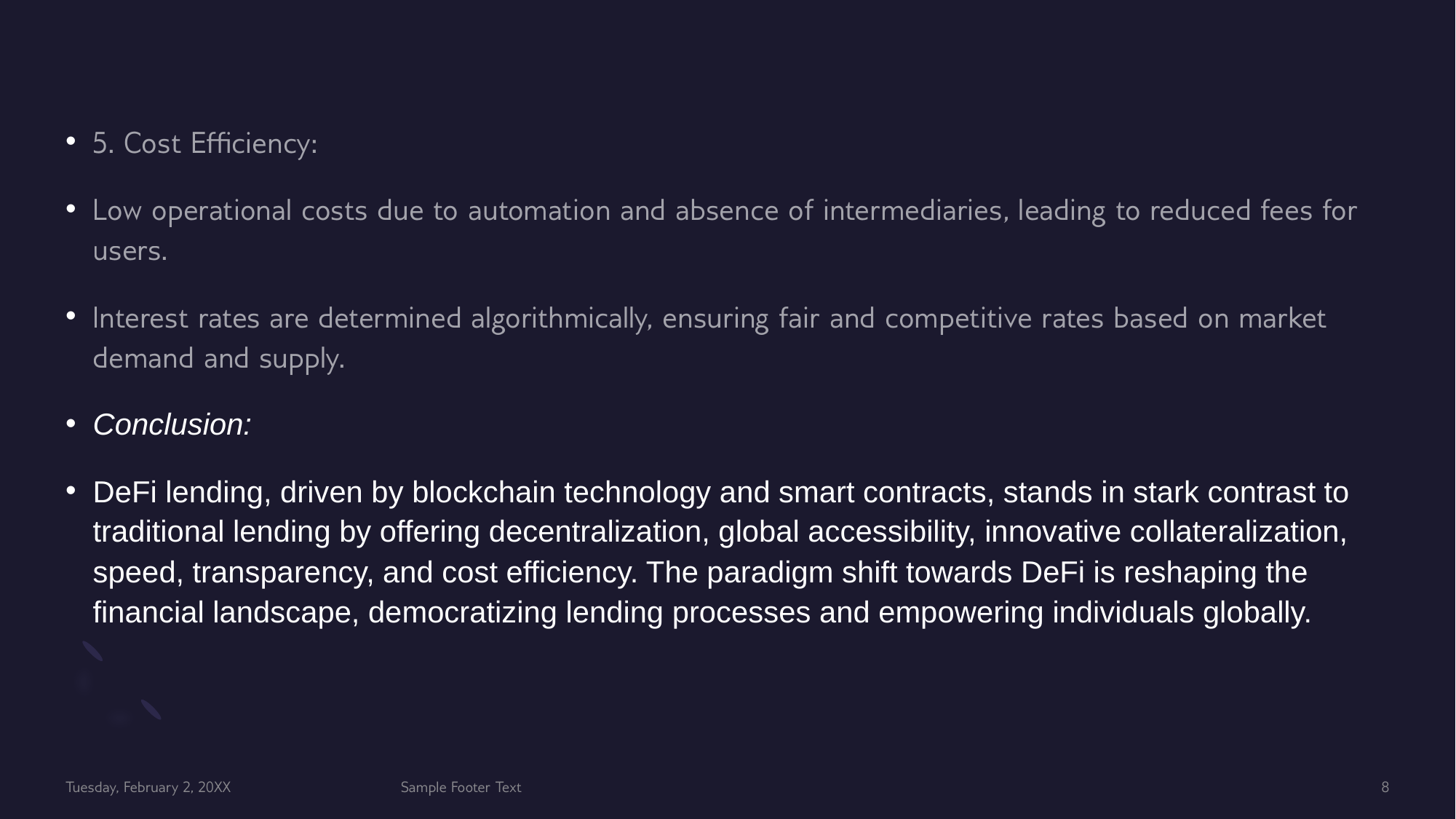

#
5. Cost Efficiency:
Low operational costs due to automation and absence of intermediaries, leading to reduced fees for users.
Interest rates are determined algorithmically, ensuring fair and competitive rates based on market demand and supply.
Conclusion:
DeFi lending, driven by blockchain technology and smart contracts, stands in stark contrast to traditional lending by offering decentralization, global accessibility, innovative collateralization, speed, transparency, and cost efficiency. The paradigm shift towards DeFi is reshaping the financial landscape, democratizing lending processes and empowering individuals globally.

Tuesday, February 2, 20XX
Sample Footer Text
8